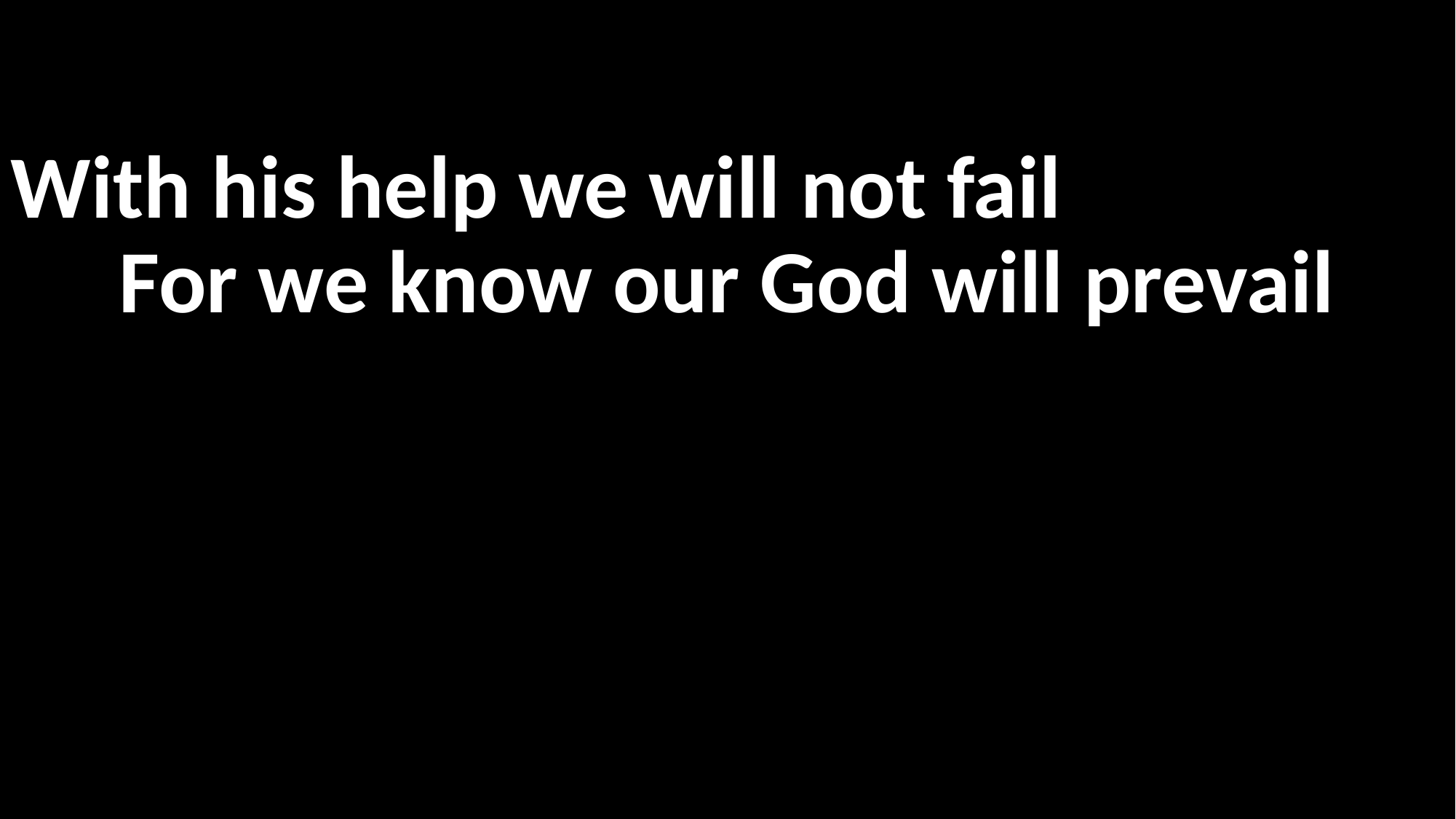

With his help we will not fail
For we know our God will prevail